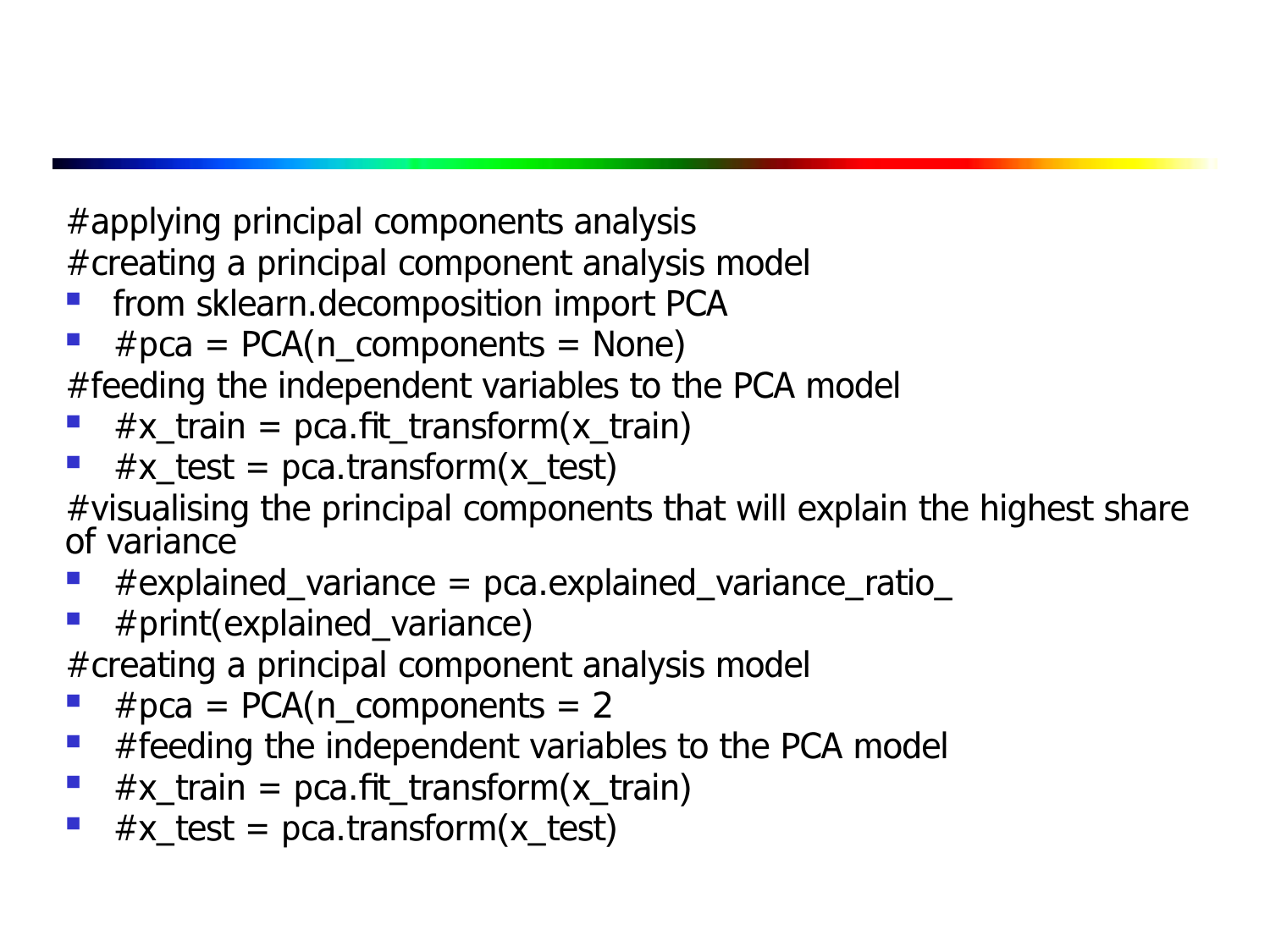

#
#applying principal components analysis
#creating a principal component analysis model
from sklearn.decomposition import PCA
#pca = PCA(n_components = None)
#feeding the independent variables to the PCA model
#x_train = pca.fit_transform(x_train)
#x_test = pca.transform(x_test)
#visualising the principal components that will explain the highest share of variance
#explained_variance = pca.explained_variance_ratio_
#print(explained_variance)
#creating a principal component analysis model
#pca = PCA(n_components = 2
#feeding the independent variables to the PCA model
#x_train = pca.fit_transform(x_train)
#x_test = pca.transform(x_test)